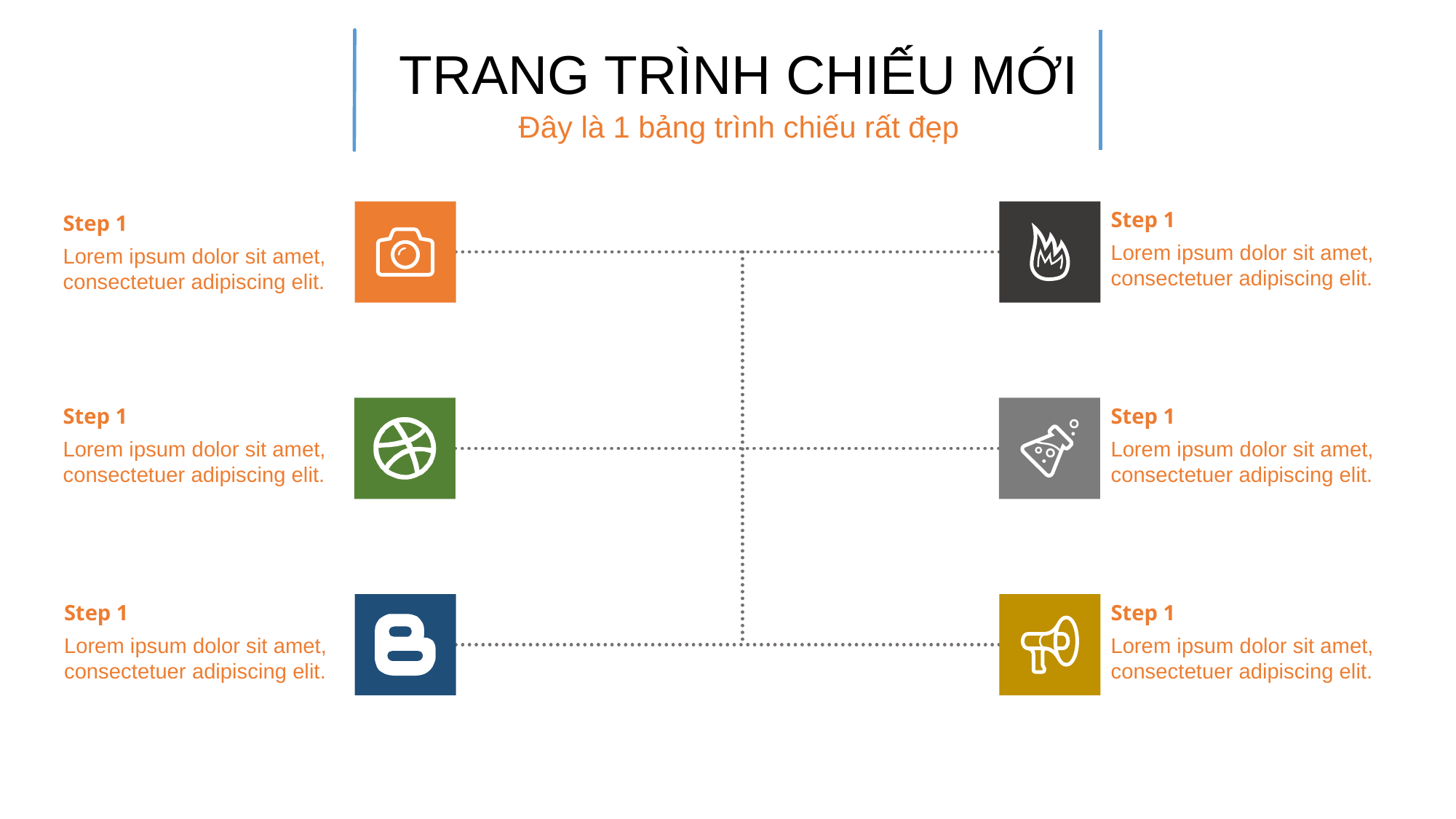

TRANG TRÌNH CHIẾU MỚI
Đây là 1 bảng trình chiếu rất đẹp
Step 1
Lorem ipsum dolor sit amet, consectetuer adipiscing elit.

Step 1
Lorem ipsum dolor sit amet, consectetuer adipiscing elit.
Step 1
Lorem ipsum dolor sit amet, consectetuer adipiscing elit.

Step 1
Lorem ipsum dolor sit amet, consectetuer adipiscing elit.

Step 1
Lorem ipsum dolor sit amet, consectetuer adipiscing elit.

Step 1
Lorem ipsum dolor sit amet, consectetuer adipiscing elit.